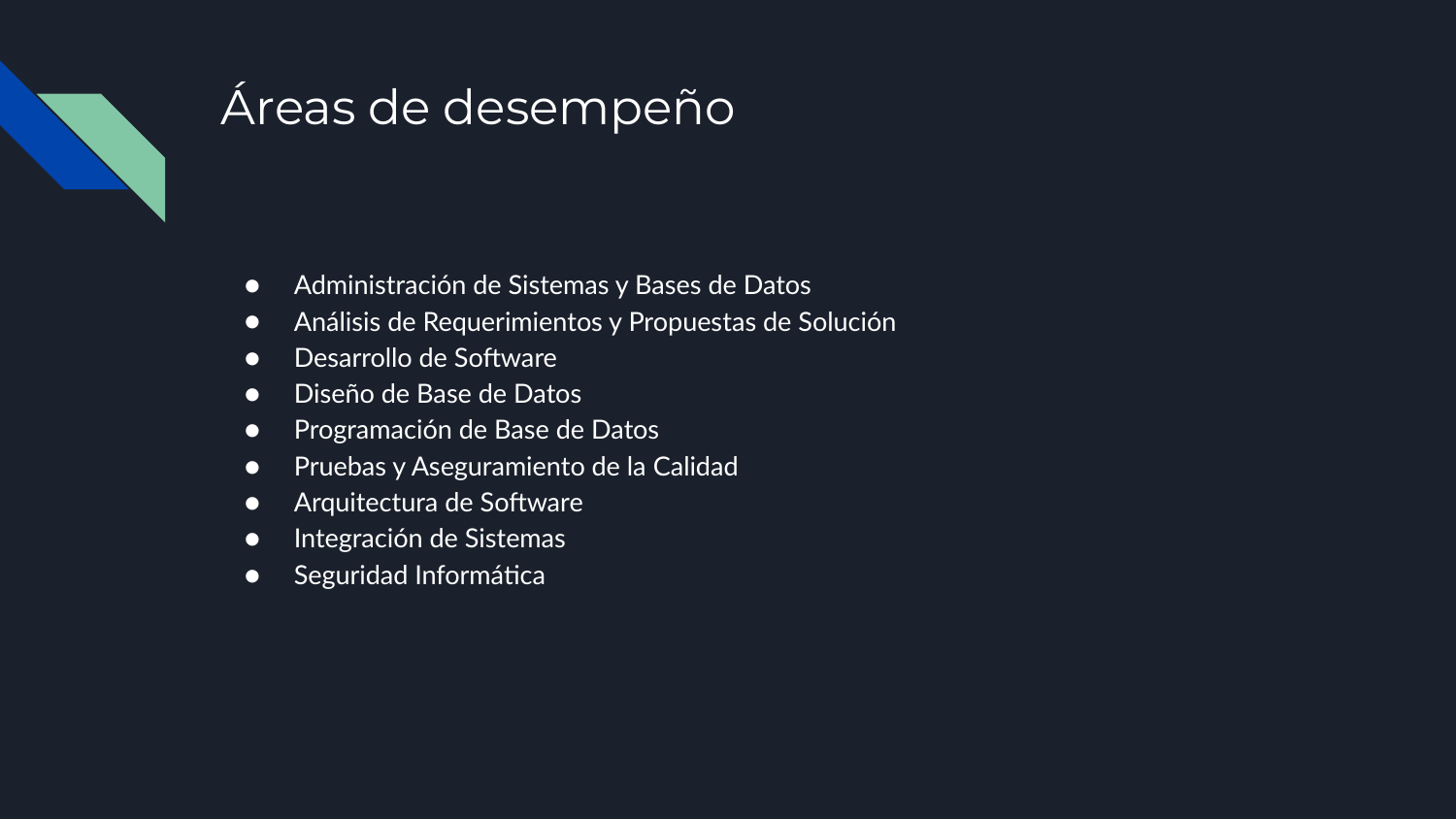

# Áreas de desempeño
Administración de Sistemas y Bases de Datos
Análisis de Requerimientos y Propuestas de Solución
Desarrollo de Software
Diseño de Base de Datos
Programación de Base de Datos
Pruebas y Aseguramiento de la Calidad
Arquitectura de Software
Integración de Sistemas
Seguridad Informática